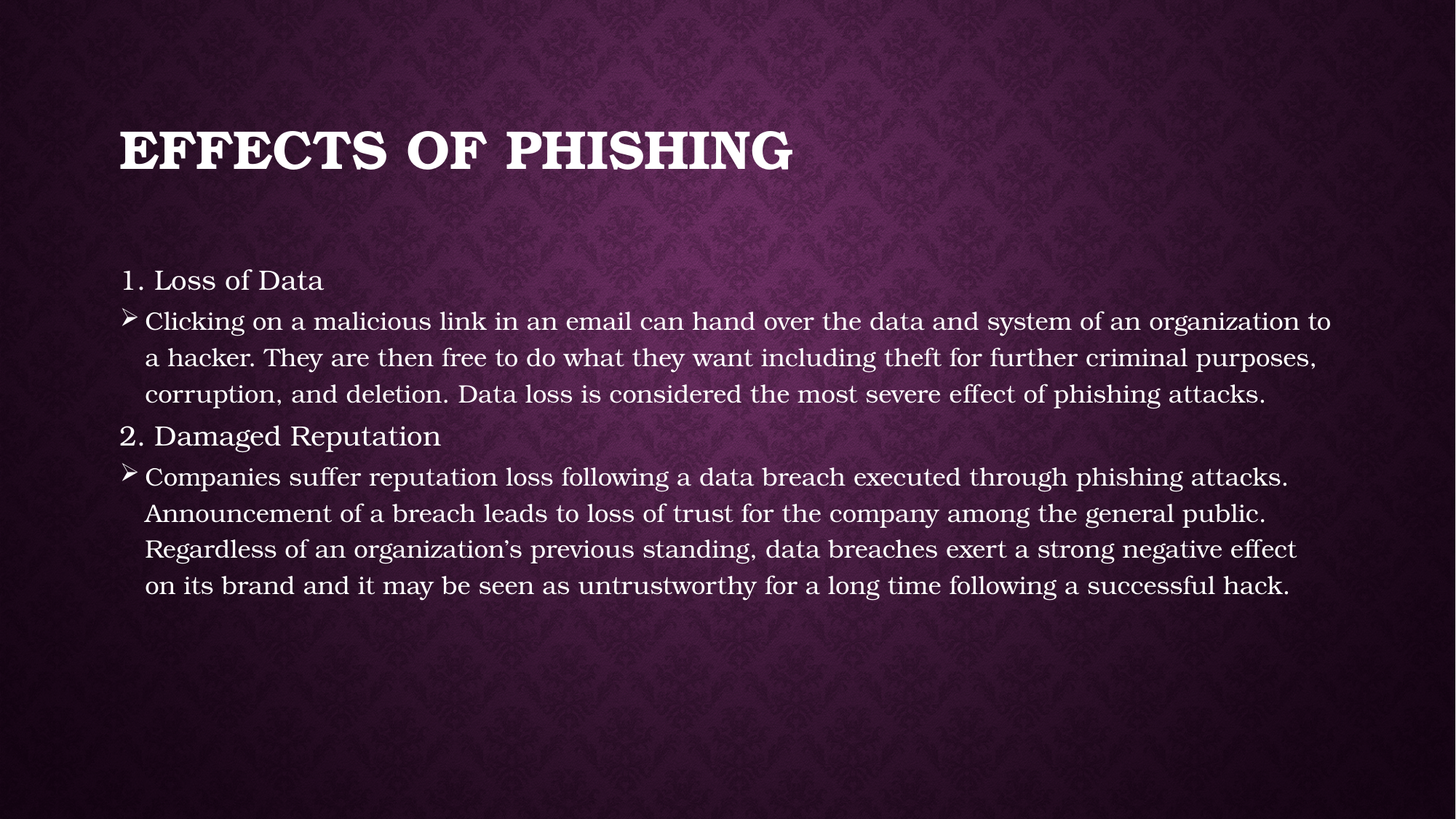

# Effects of Phishing
1. Loss of Data
Clicking on a malicious link in an email can hand over the data and system of an organization to a hacker. They are then free to do what they want including theft for further criminal purposes, corruption, and deletion. Data loss is considered the most severe effect of phishing attacks.
2. Damaged Reputation
Companies suffer reputation loss following a data breach executed through phishing attacks. Announcement of a breach leads to loss of trust for the company among the general public. Regardless of an organization’s previous standing, data breaches exert a strong negative effect on its brand and it may be seen as untrustworthy for a long time following a successful hack.